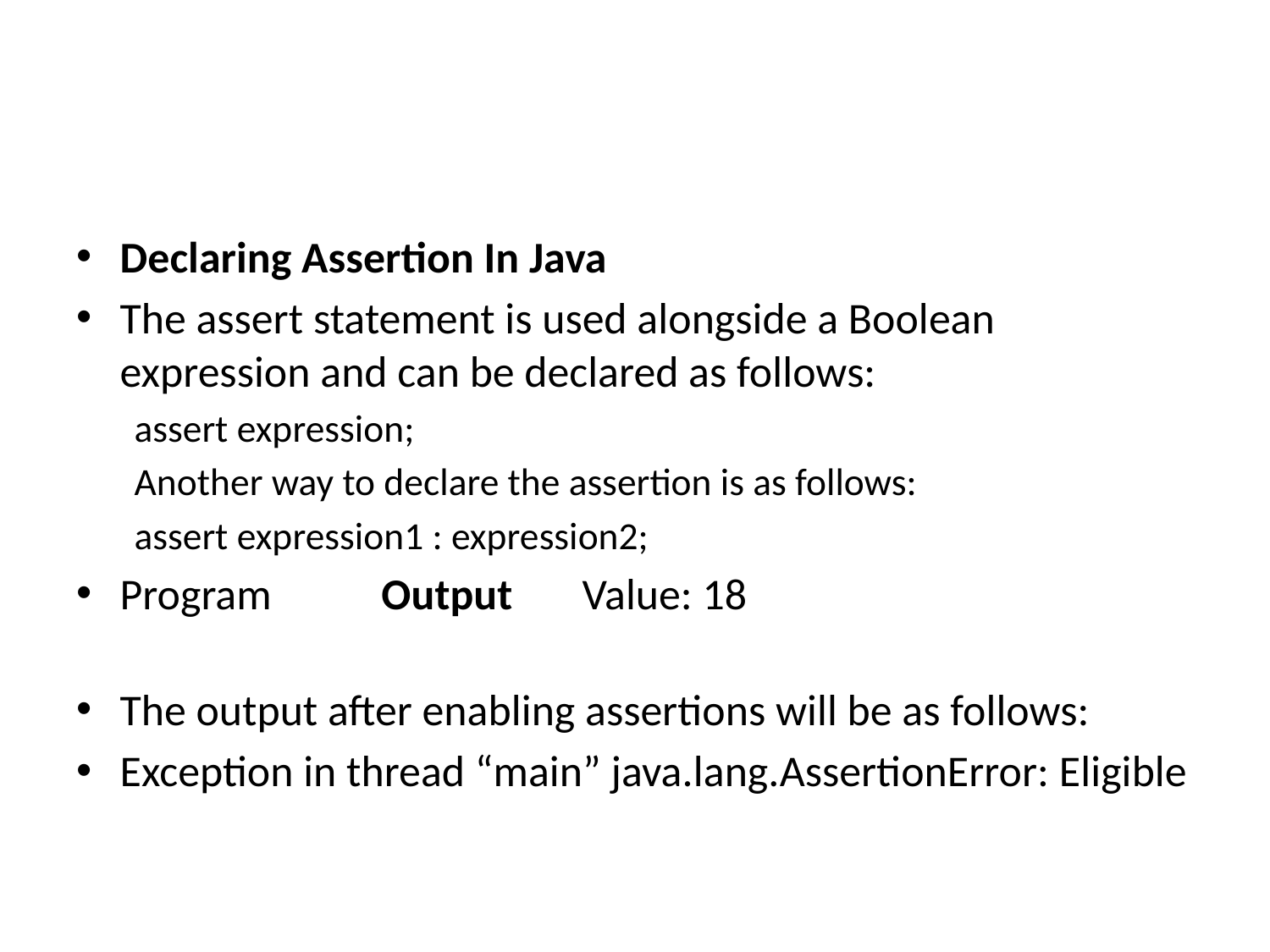

#
Declaring Assertion In Java
The assert statement is used alongside a Boolean expression and can be declared as follows:
assert expression;
Another way to declare the assertion is as follows:
assert expression1 : expression2;
Program           Output       Value: 18

The output after enabling assertions will be as follows:
Exception in thread “main” java.lang.AssertionError: Eligible